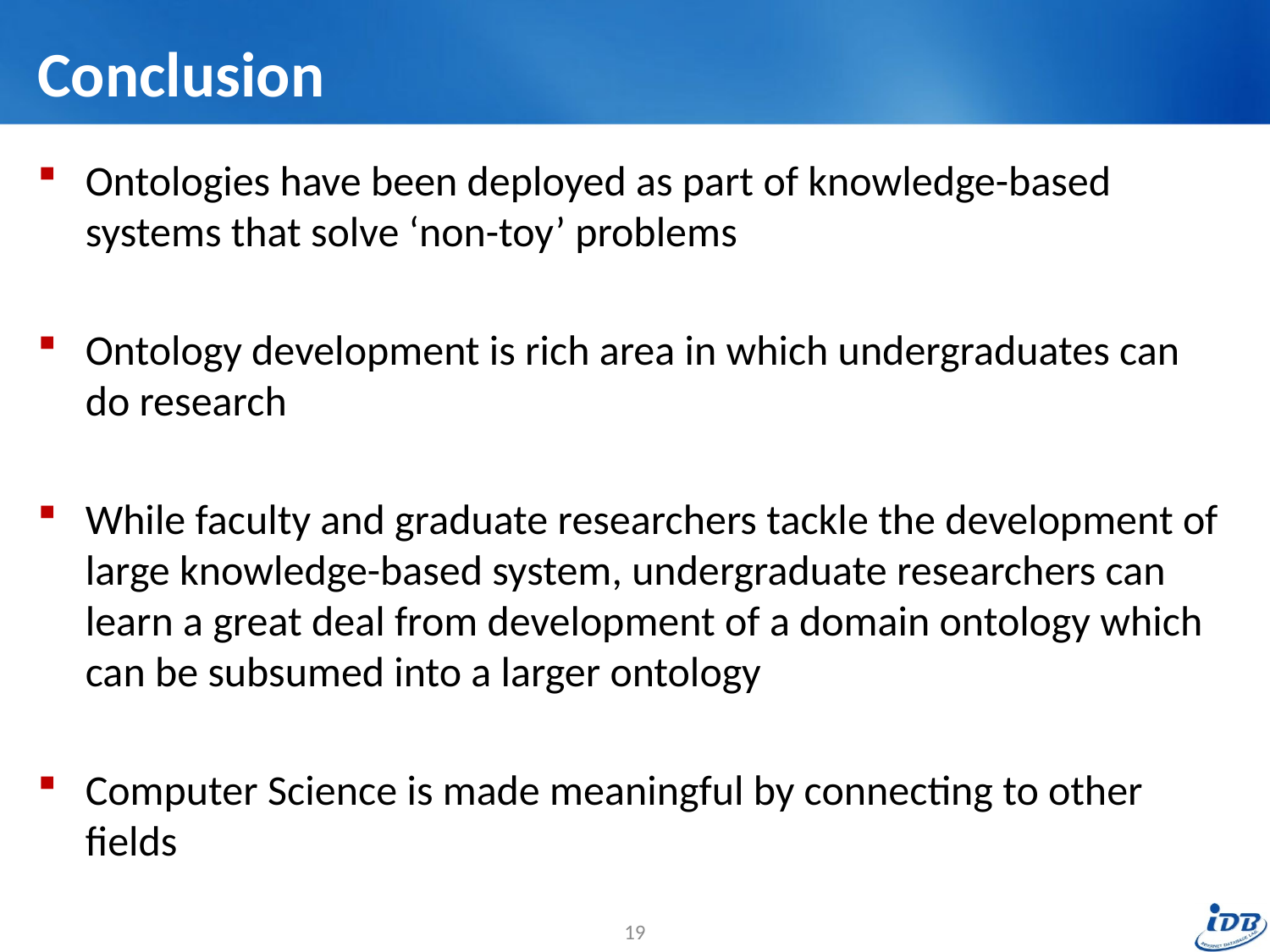

# Conclusion
Ontologies have been deployed as part of knowledge-based systems that solve ‘non-toy’ problems

Ontology development is rich area in which undergraduates can do research

While faculty and graduate researchers tackle the development of large knowledge-based system, undergraduate researchers can learn a great deal from development of a domain ontology which can be subsumed into a larger ontology

Computer Science is made meaningful by connecting to other fields

19